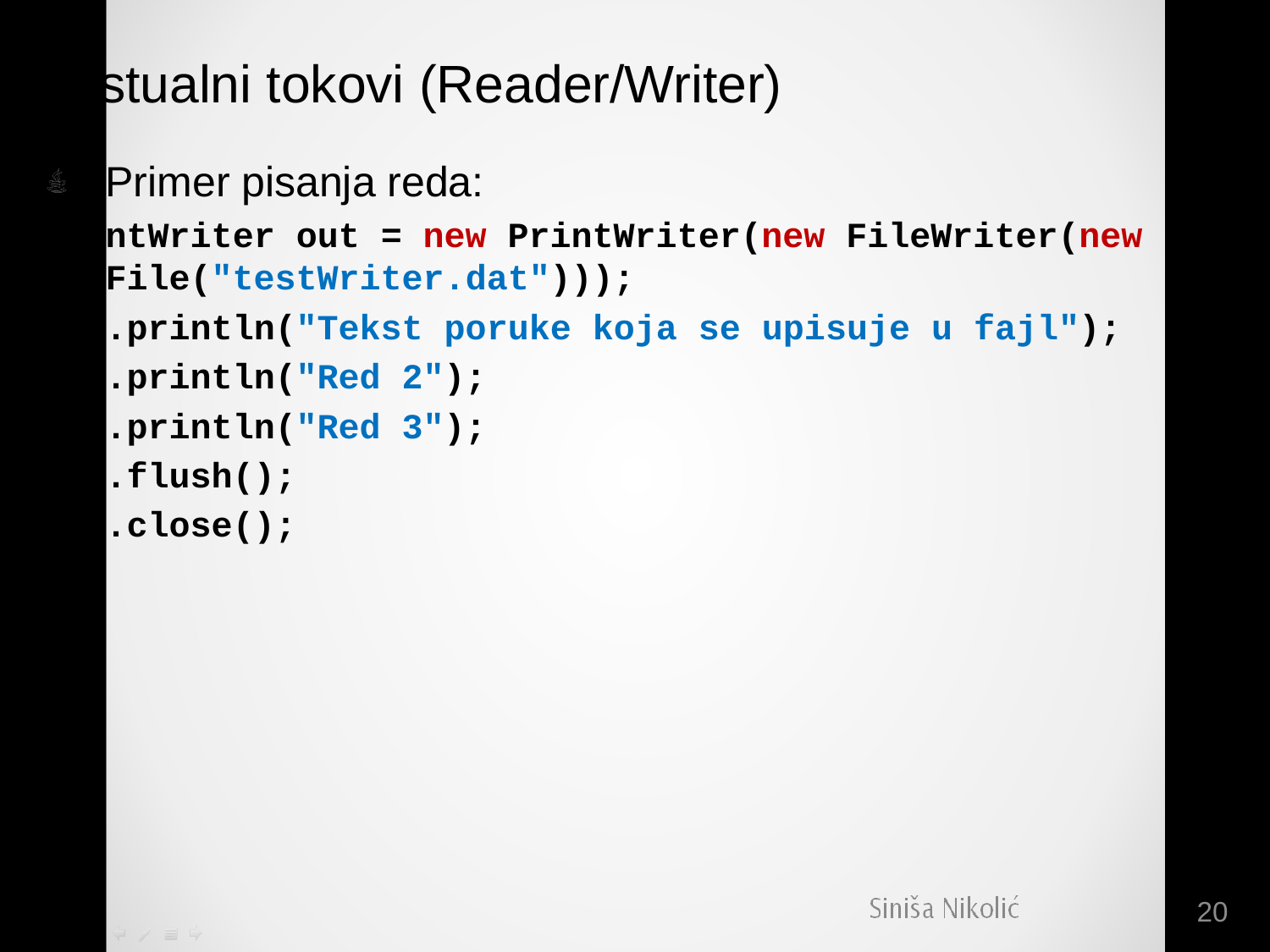

# Tekstualni tokovi (Reader/Writer)
Primer pisanja reda:
PrintWriter out = new PrintWriter(new FileWriter(new File("testWriter.dat")));
out.println("Tekst poruke koja se upisuje u fajl");
out.println("Red 2");
out.println("Red 3");
out.flush();
out.close();

20